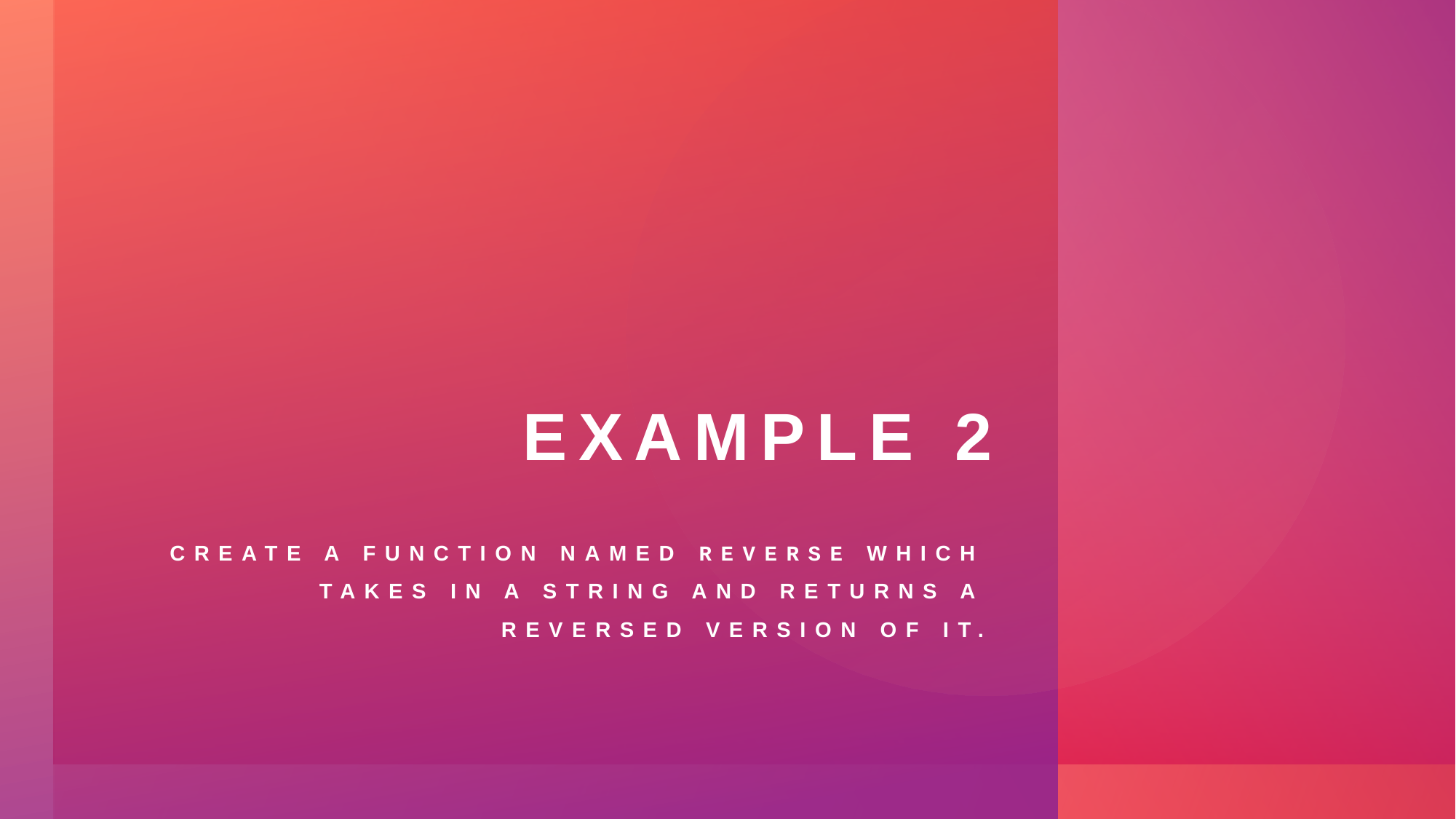

# Example 2
Create a function named reverse which takes in a string and returns a reversed version of it.